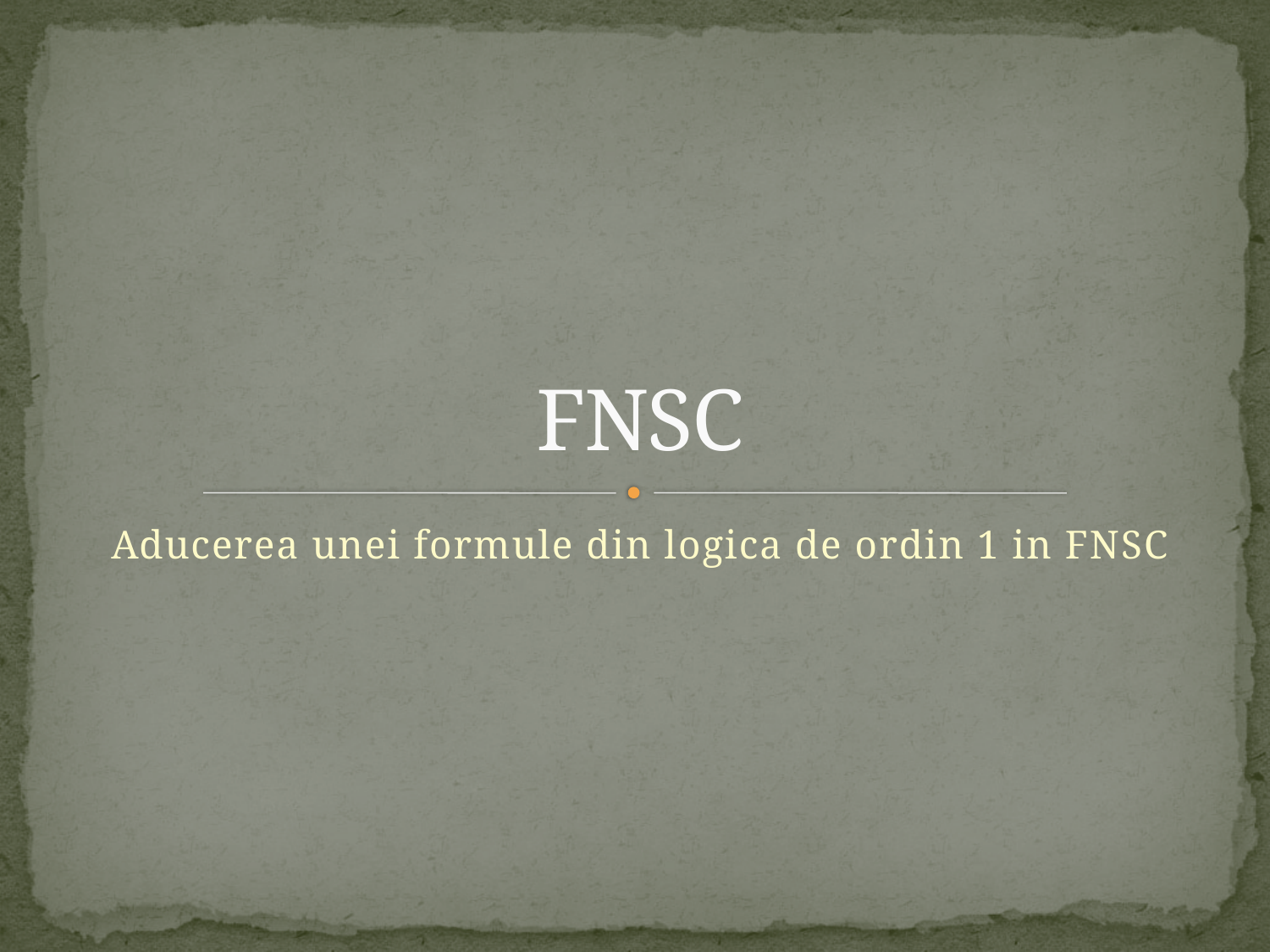

# FNSC
Aducerea unei formule din logica de ordin 1 in FNSC